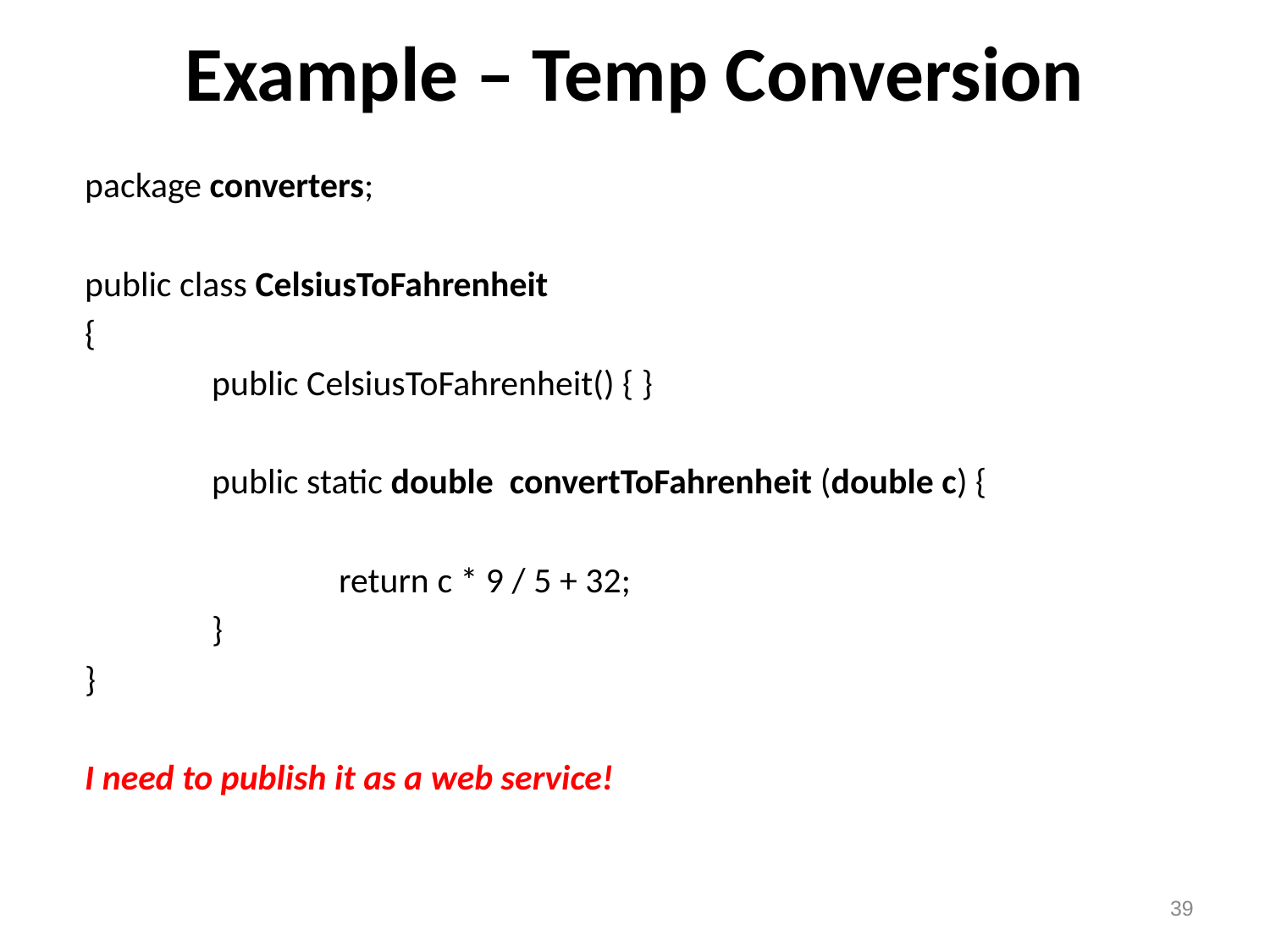

# Example – Temp Conversion
package converters;

public class CelsiusToFahrenheit
{
	public CelsiusToFahrenheit() { }

	public static double  convertToFahrenheit (double c) {

		return c * 9 / 5 + 32;
	}
}

I need to publish it as a web service!
39